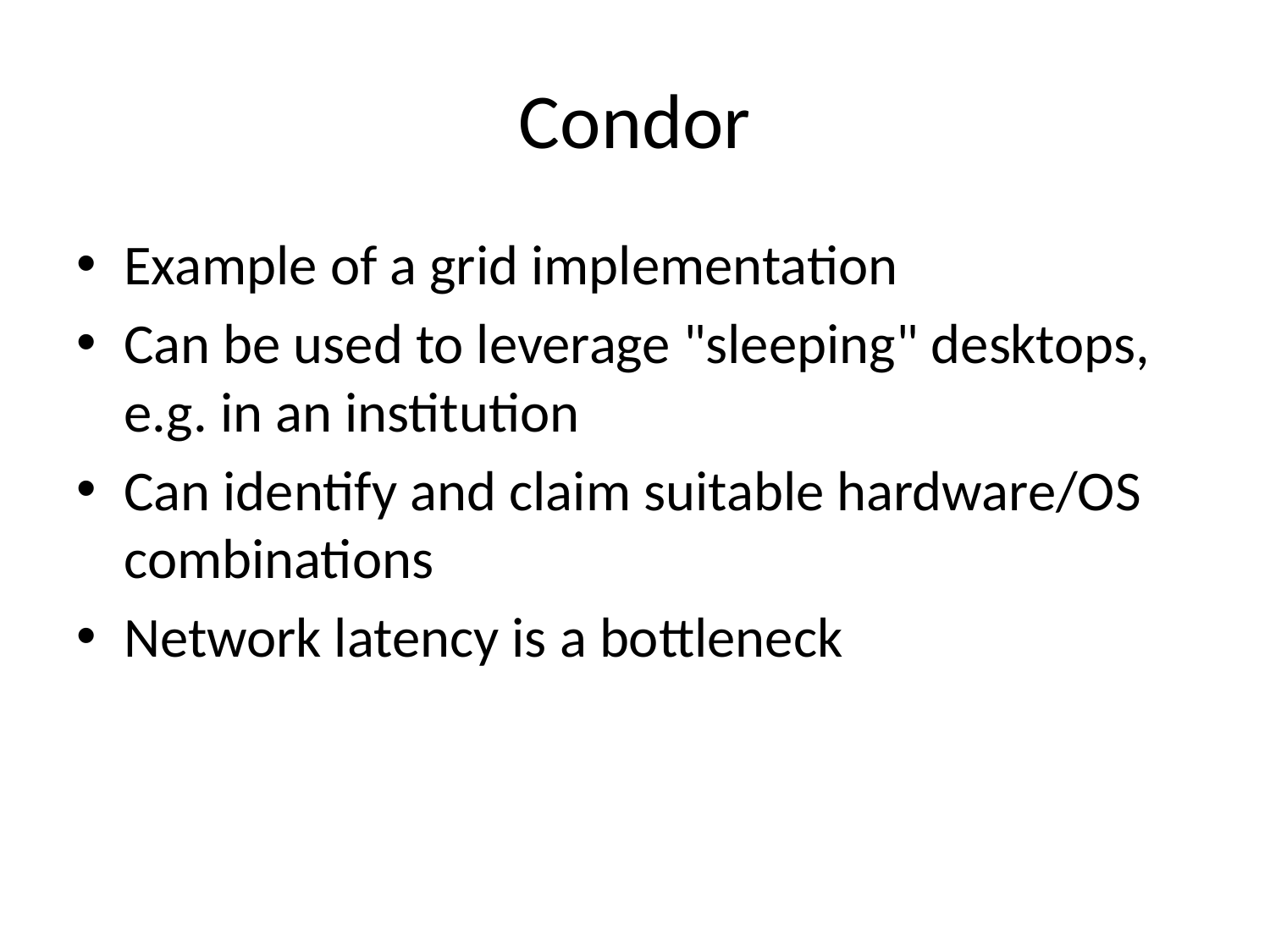

# Condor
Example of a grid implementation
Can be used to leverage "sleeping" desktops, e.g. in an institution
Can identify and claim suitable hardware/OS combinations
Network latency is a bottleneck